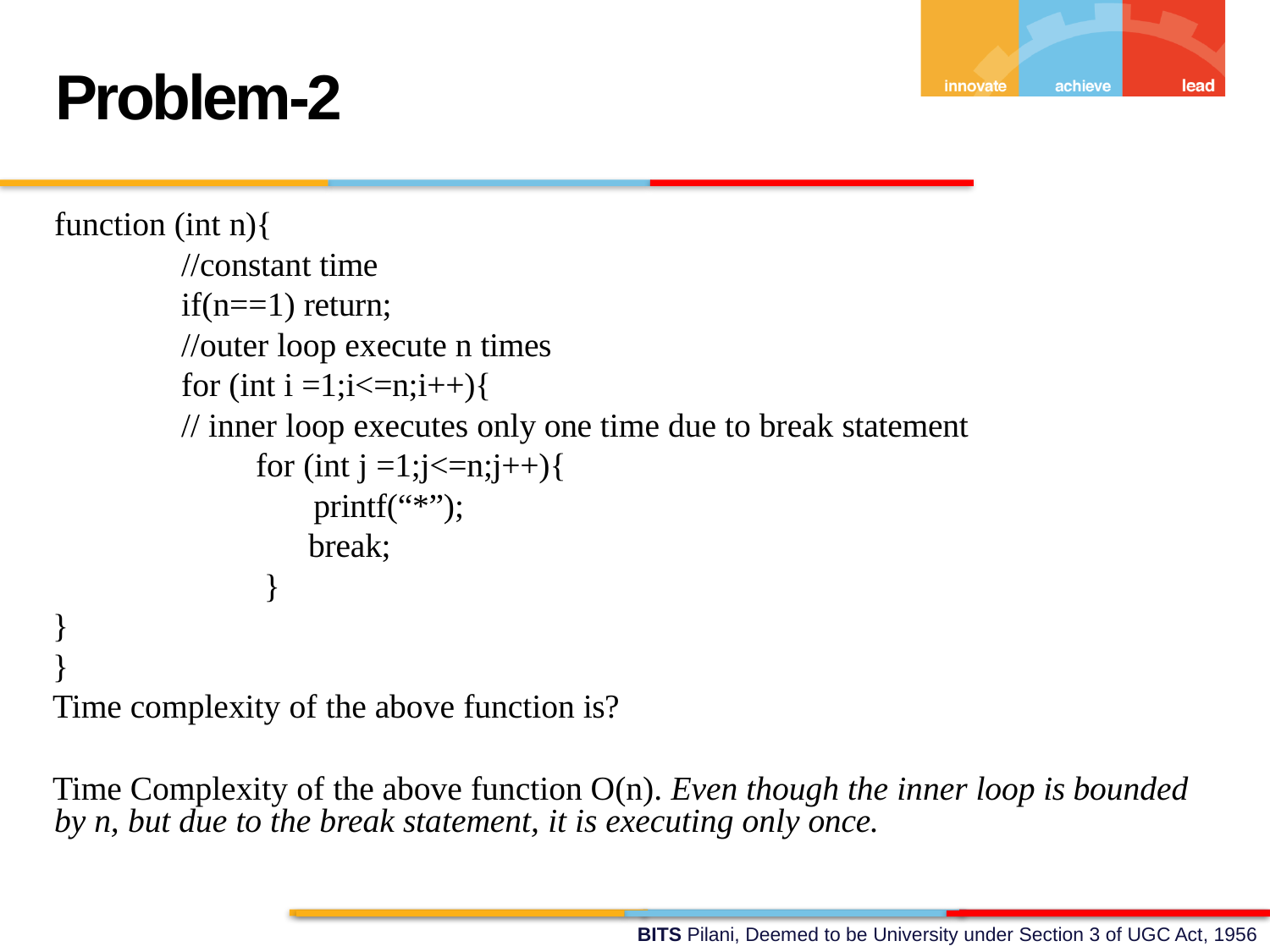

Problem-2
function (int n){
//constant time
if(n==1) return;
//outer loop execute n times
for (int i =1;i<=n;i++){
// inner loop executes only one time due to break statement
         for (int j =1;j<=n;j++){
                printf(“*”);
	break;
          }
}
}
Time complexity of the above function is?

Time Complexity of the above function O(n). Even though the inner loop is bounded by n, but due to the break statement, it is executing only once.